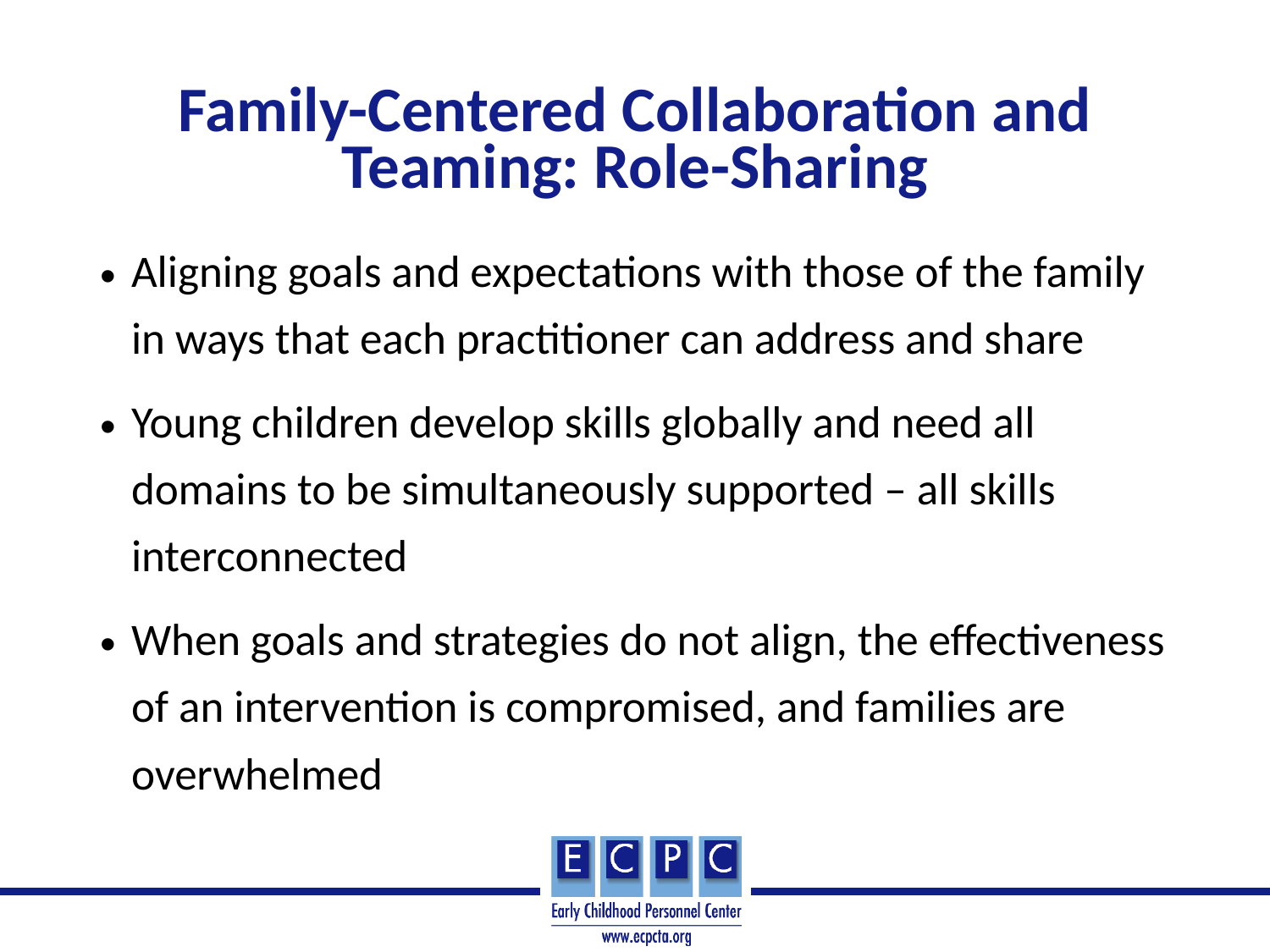

# Family-Centered Collaboration and Teaming: Role-Sharing
Aligning goals and expectations with those of the family in ways that each practitioner can address and share
Young children develop skills globally and need all domains to be simultaneously supported – all skills interconnected
When goals and strategies do not align, the effectiveness of an intervention is compromised, and families are overwhelmed